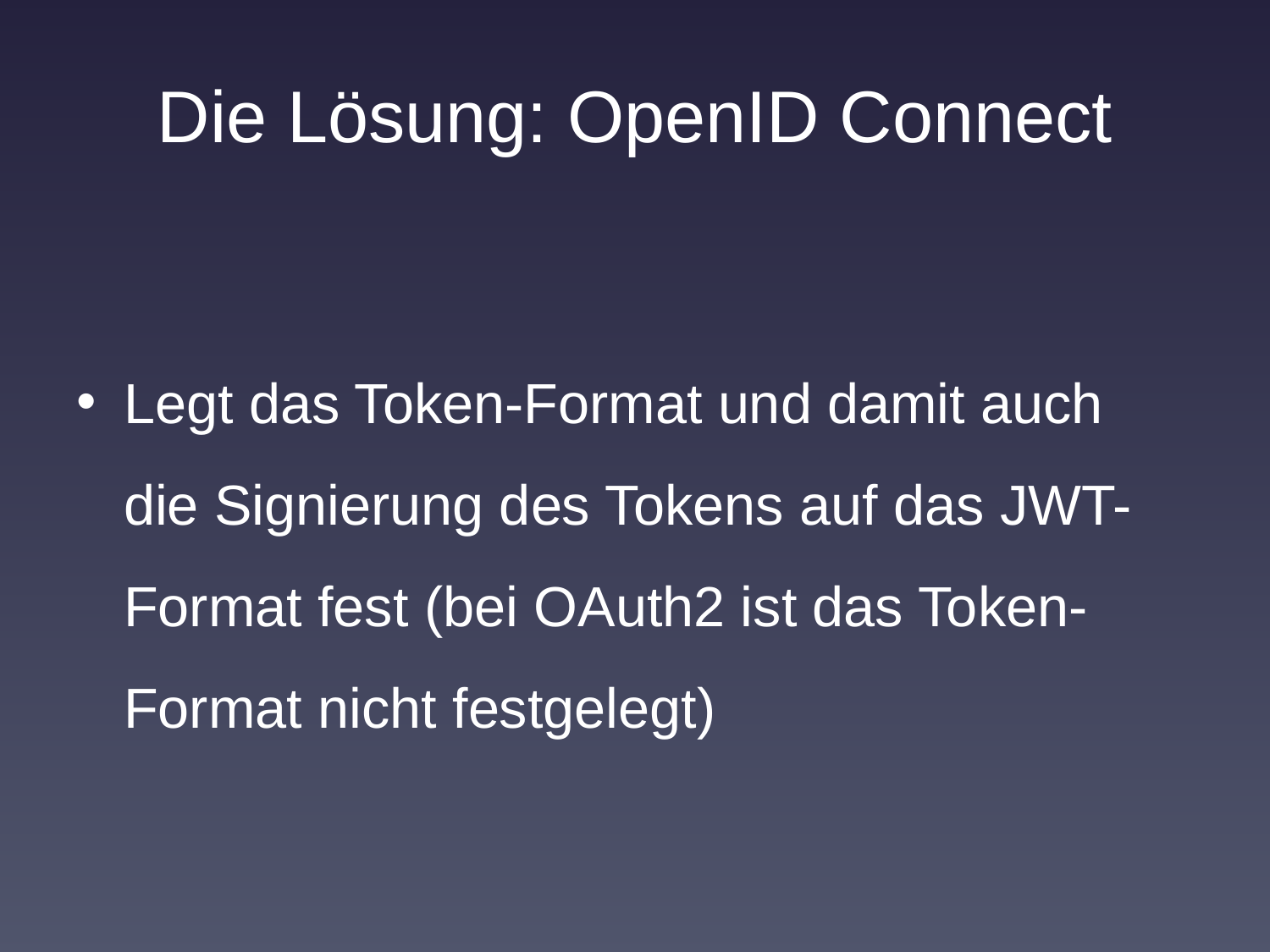

# Die Lösung: OpenID Connect
Legt das Token-Format und damit auch die Signierung des Tokens auf das JWT-Format fest (bei OAuth2 ist das Token-Format nicht festgelegt)